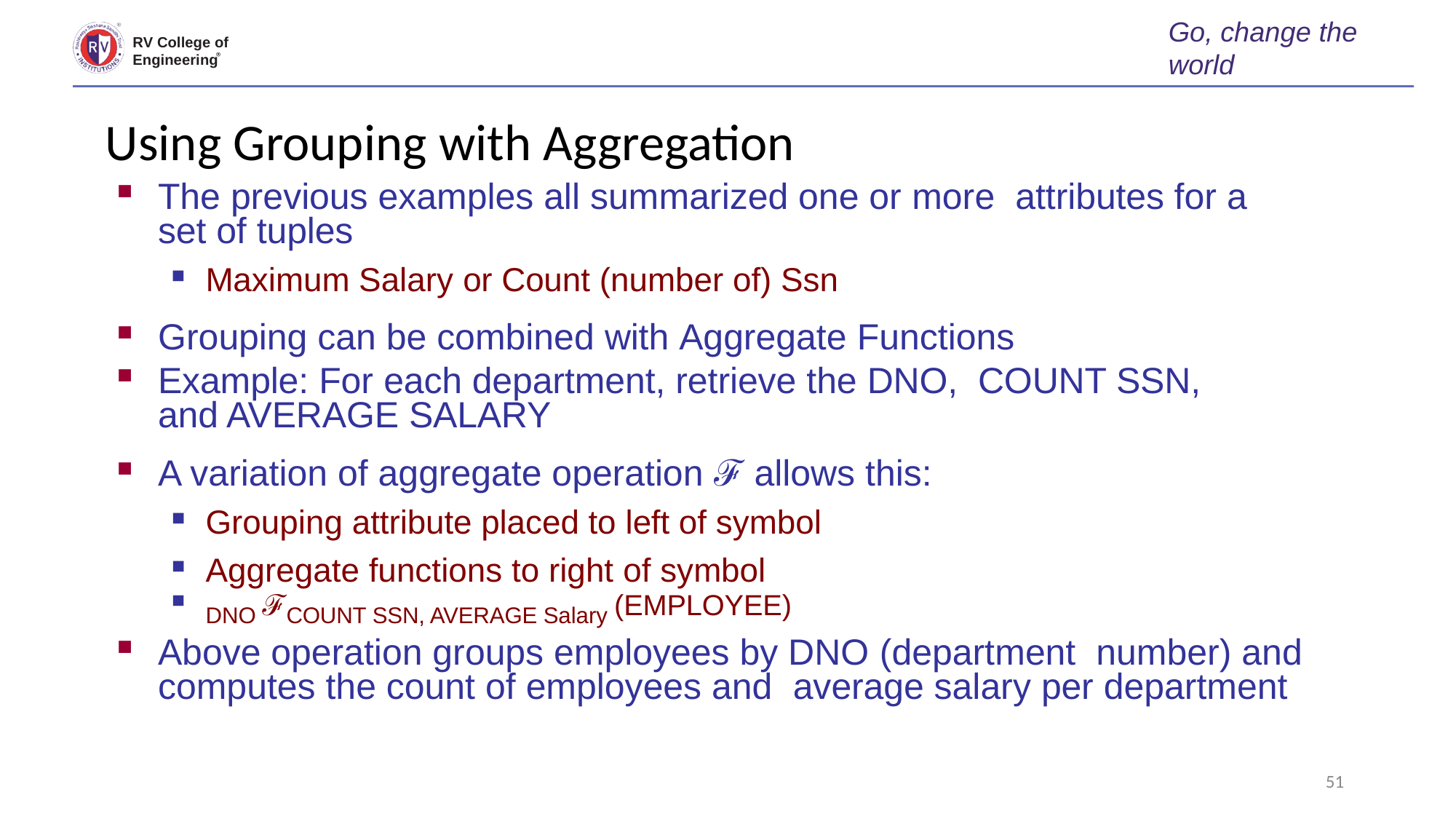

Go, change the world

RV College of
Engineering

# Using Grouping with Aggregation
The previous examples all summarized one or more  attributes for a set of tuples
Maximum Salary or Count (number of) Ssn
Grouping can be combined with Aggregate Functions
Example: For each department, retrieve the DNO,  COUNT SSN, and AVERAGE SALARY
A variation of aggregate operation ℱ allows this:
Grouping attribute placed to left of symbol
Aggregate functions to right of symbol
DNO ℱCOUNT SSN, AVERAGE Salary (EMPLOYEE)
Above operation groups employees by DNO (department  number) and computes the count of employees and  average salary per department

  1:1 relationship type between EMPLOYEE and 	   DEPARTMENT. Employee participation is partial. Department participation is not clear from requirements

 are the relationship types observed

51